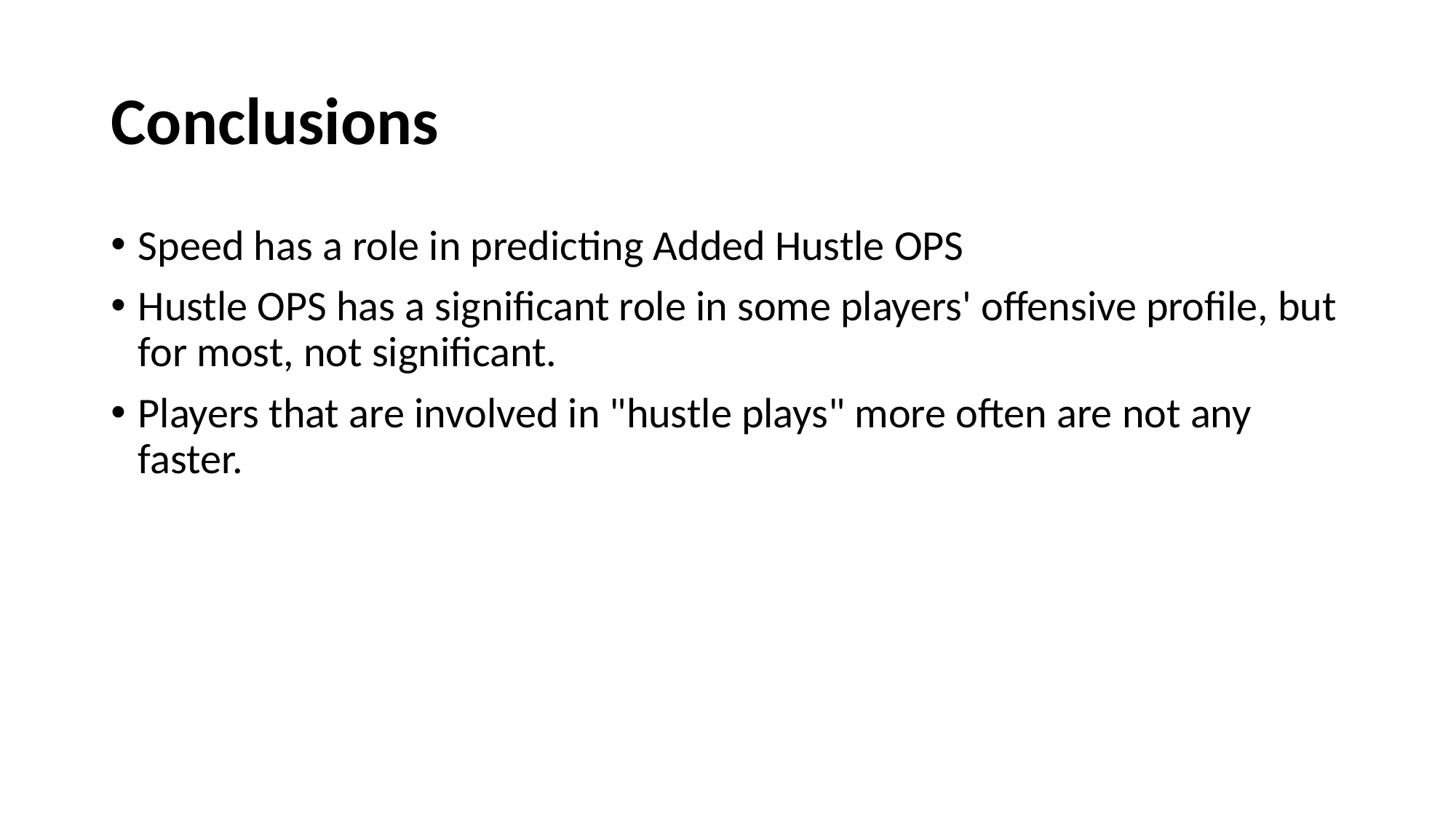

# Conclusions
Speed has a role in predicting Added Hustle OPS
Hustle OPS has a significant role in some players' offensive profile, but for most, not significant.
Players that are involved in "hustle plays" more often are not any faster.